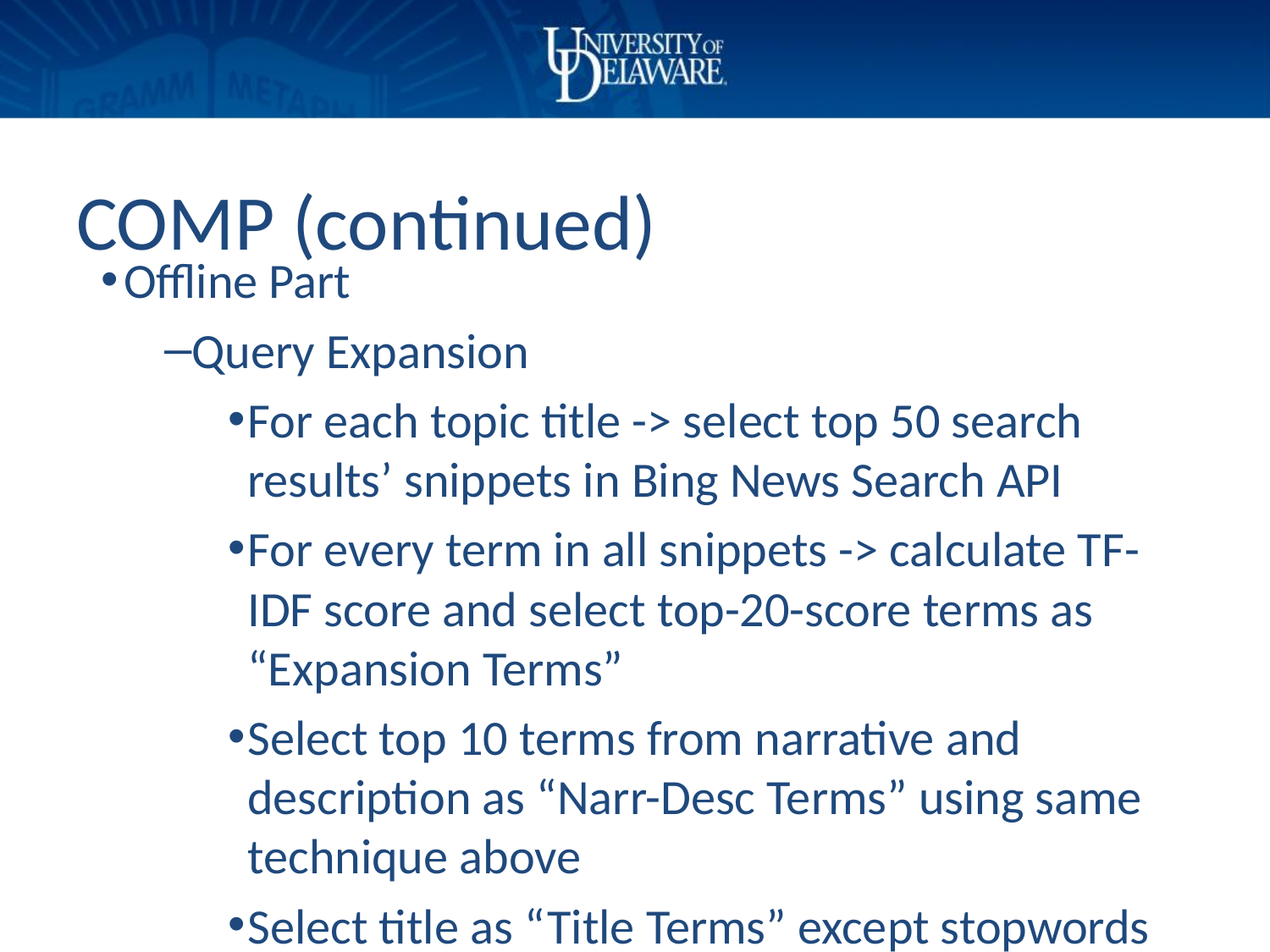

# COMP (continued)
Offline Part
Query Expansion
For each topic title -> select top 50 search results’ snippets in Bing News Search API
For every term in all snippets -> calculate TF-IDF score and select top-20-score terms as “Expansion Terms”
Select top 10 terms from narrative and description as “Narr-Desc Terms” using same technique above
Select title as “Title Terms” except stopwords